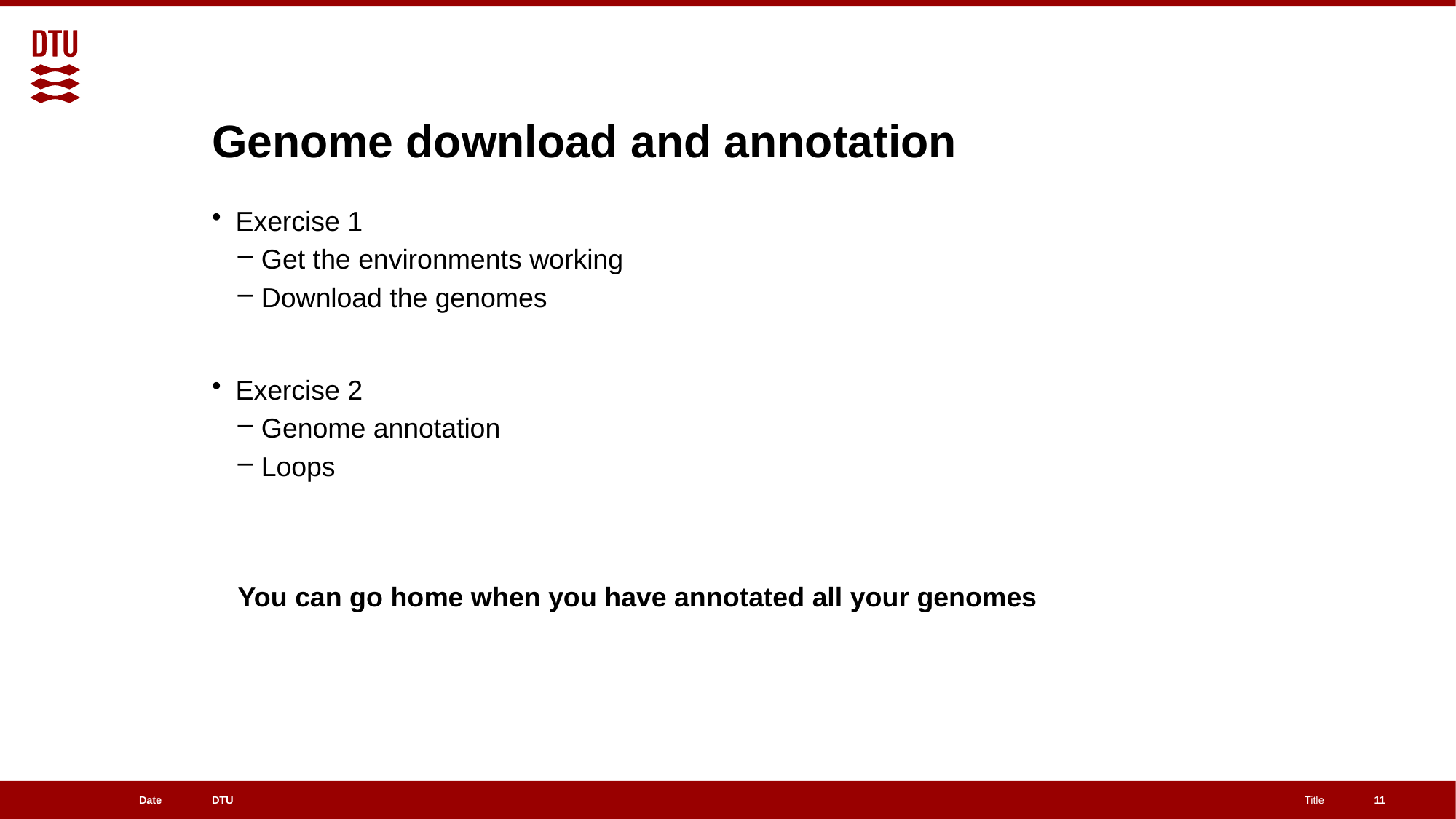

# Genome download and annotation
Exercise 1
Get the environments working
Download the genomes

Exercise 2
Genome annotation
Loops

You can go home when you have annotated all your genomes
11